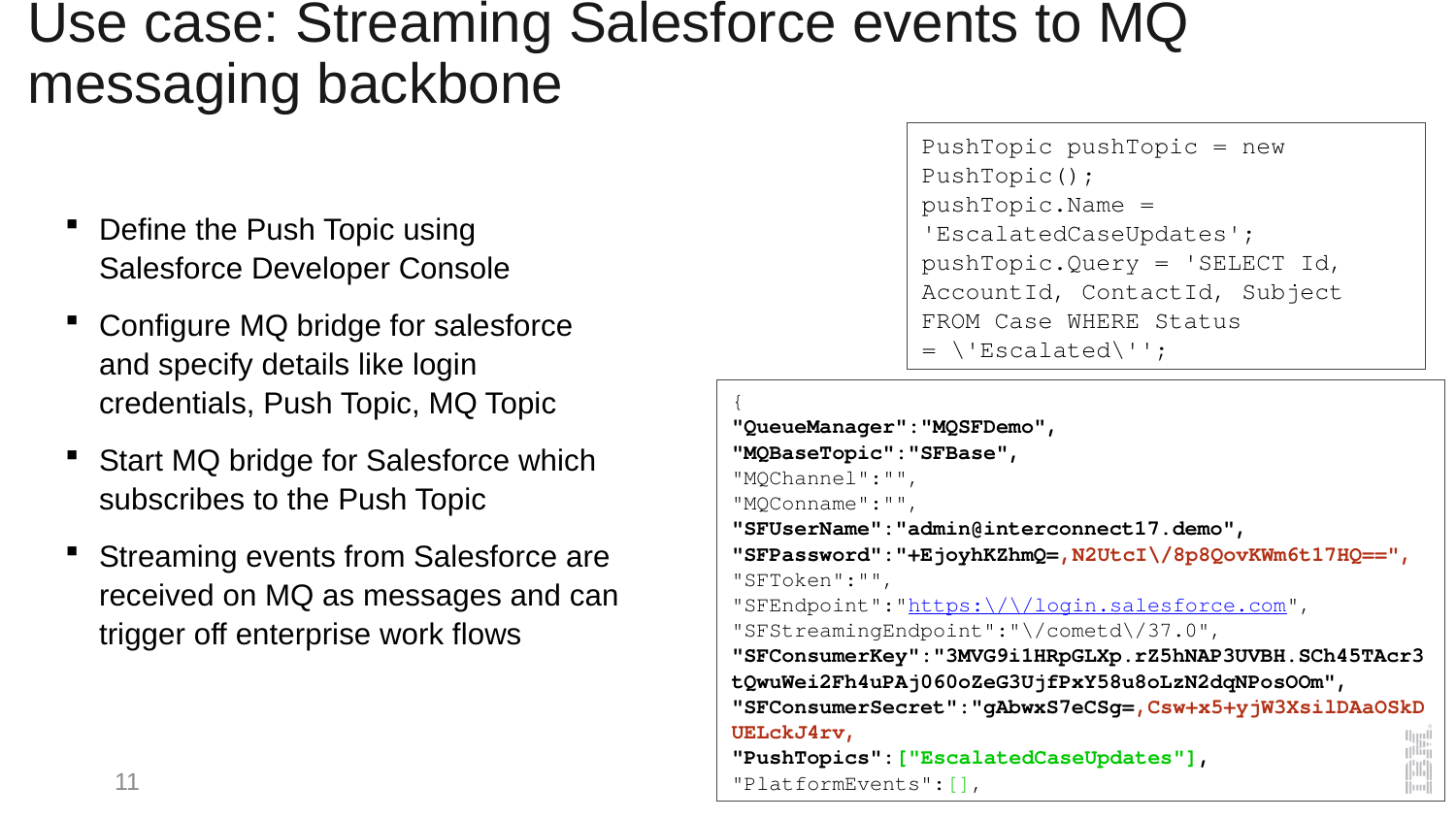

# Use case: Streaming Salesforce events to MQ messaging backbone
PushTopic pushTopic = new PushTopic();
pushTopic.Name = 'EscalatedCaseUpdates';
pushTopic.Query = 'SELECT Id, AccountId, ContactId, Subject FROM Case WHERE Status = \'Escalated\'';
Define the Push Topic using Salesforce Developer Console
Configure MQ bridge for salesforce and specify details like login credentials, Push Topic, MQ Topic
Start MQ bridge for Salesforce which subscribes to the Push Topic
Streaming events from Salesforce are received on MQ as messages and can trigger off enterprise work flows
{
"QueueManager":"MQSFDemo",
"MQBaseTopic":"SFBase",
"MQChannel":"",
"MQConname":"",
"SFUserName":"admin@interconnect17.demo",
"SFPassword":"+EjoyhKZhmQ=,N2UtcI\/8p8QovKWm6t17HQ==",
"SFToken":"",
"SFEndpoint":"https:\/\/login.salesforce.com",
"SFStreamingEndpoint":"\/cometd\/37.0",
"SFConsumerKey":"3MVG9i1HRpGLXp.rZ5hNAP3UVBH.SCh45TAcr3tQwuWei2Fh4uPAj060oZeG3UjfPxY58u8oLzN2dqNPosOOm",
"SFConsumerSecret":"gAbwxS7eCSg=,Csw+x5+yjW3XsilDAaOSkDUELckJ4rv,
"PushTopics":["EscalatedCaseUpdates"],
"PlatformEvents":[],

11